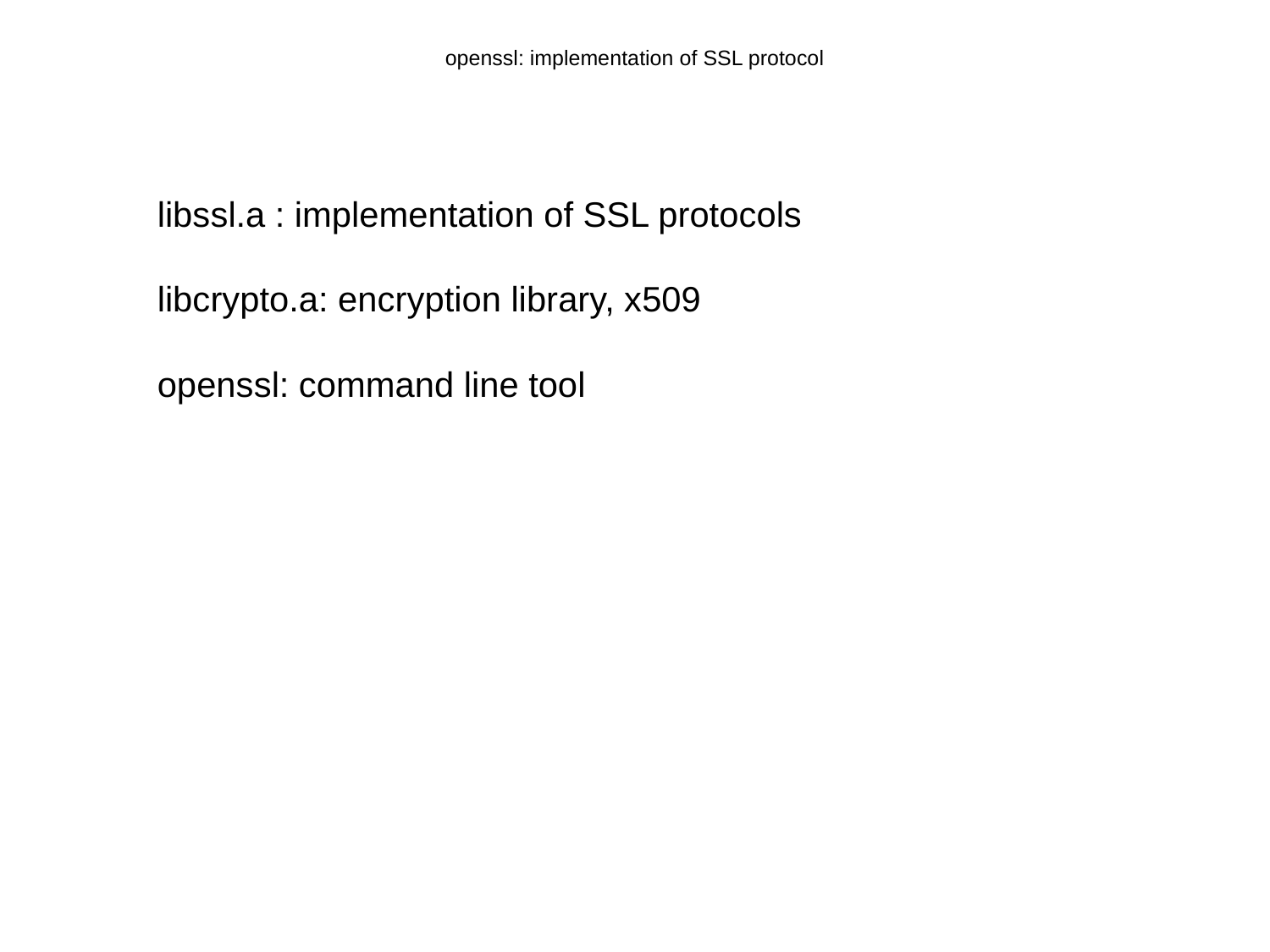

# openssl: implementation of SSL protocol
libssl.a : implementation of SSL protocols

libcrypto.a: encryption library, x509

openssl: command line tool